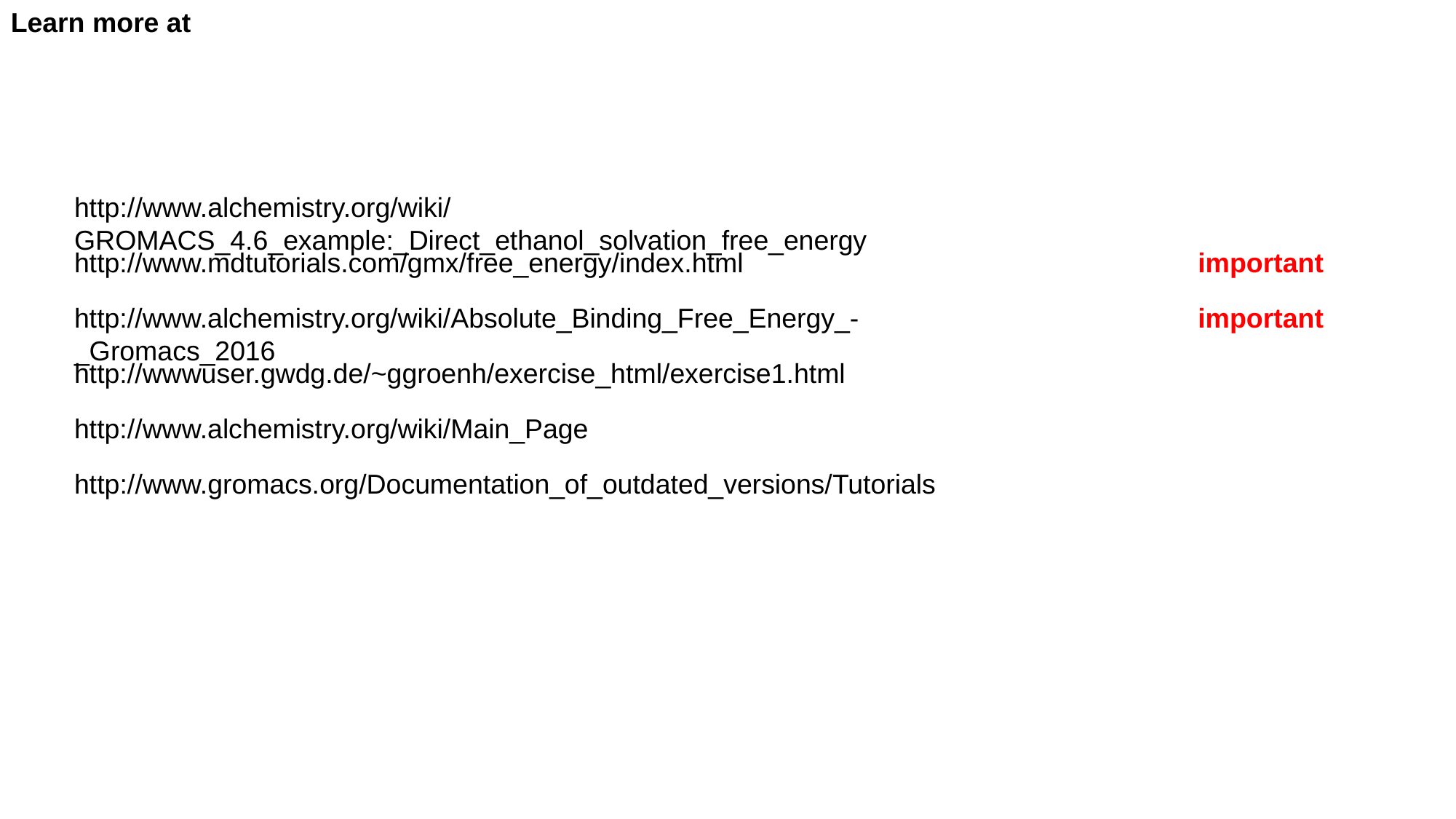

Learn more at
http://www.alchemistry.org/wiki/GROMACS_4.6_example:_Direct_ethanol_solvation_free_energy
http://www.mdtutorials.com/gmx/free_energy/index.html
important
http://www.alchemistry.org/wiki/Absolute_Binding_Free_Energy_-_Gromacs_2016
important
http://wwwuser.gwdg.de/~ggroenh/exercise_html/exercise1.html
http://www.alchemistry.org/wiki/Main_Page
http://www.gromacs.org/Documentation_of_outdated_versions/Tutorials